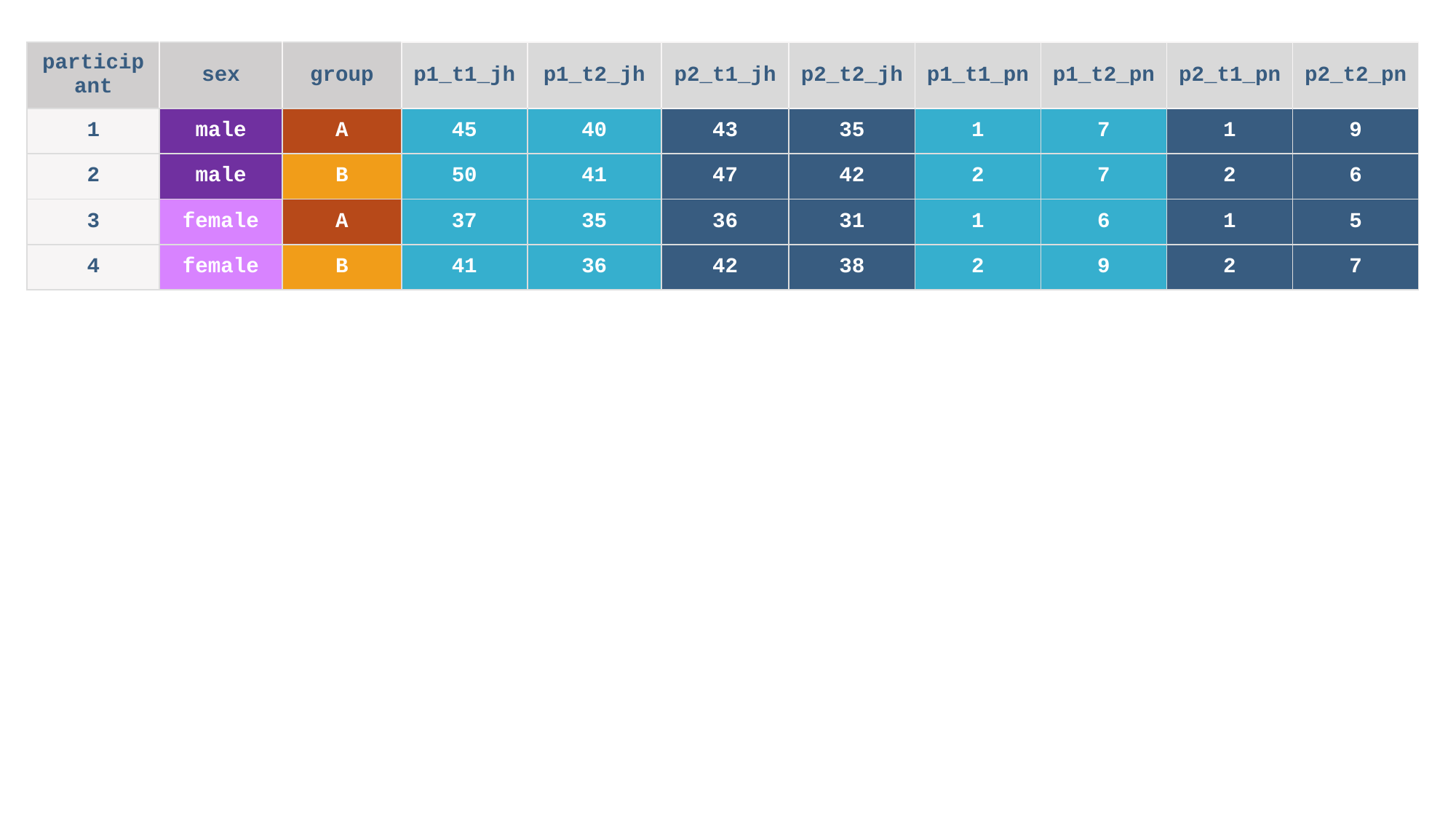

| participant | sex | group | p1\_t1\_jh | p1\_t2\_jh | p2\_t1\_jh | p2\_t2\_jh | p1\_t1\_pn | p1\_t2\_pn | p2\_t1\_pn | p2\_t2\_pn |
| --- | --- | --- | --- | --- | --- | --- | --- | --- | --- | --- |
| 1 | male | A | 45 | 40 | 43 | 35 | 1 | 7 | 1 | 9 |
| 2 | male | B | 50 | 41 | 47 | 42 | 2 | 7 | 2 | 6 |
| 3 | female | A | 37 | 35 | 36 | 31 | 1 | 6 | 1 | 5 |
| 4 | female | B | 41 | 36 | 42 | 38 | 2 | 9 | 2 | 7 |